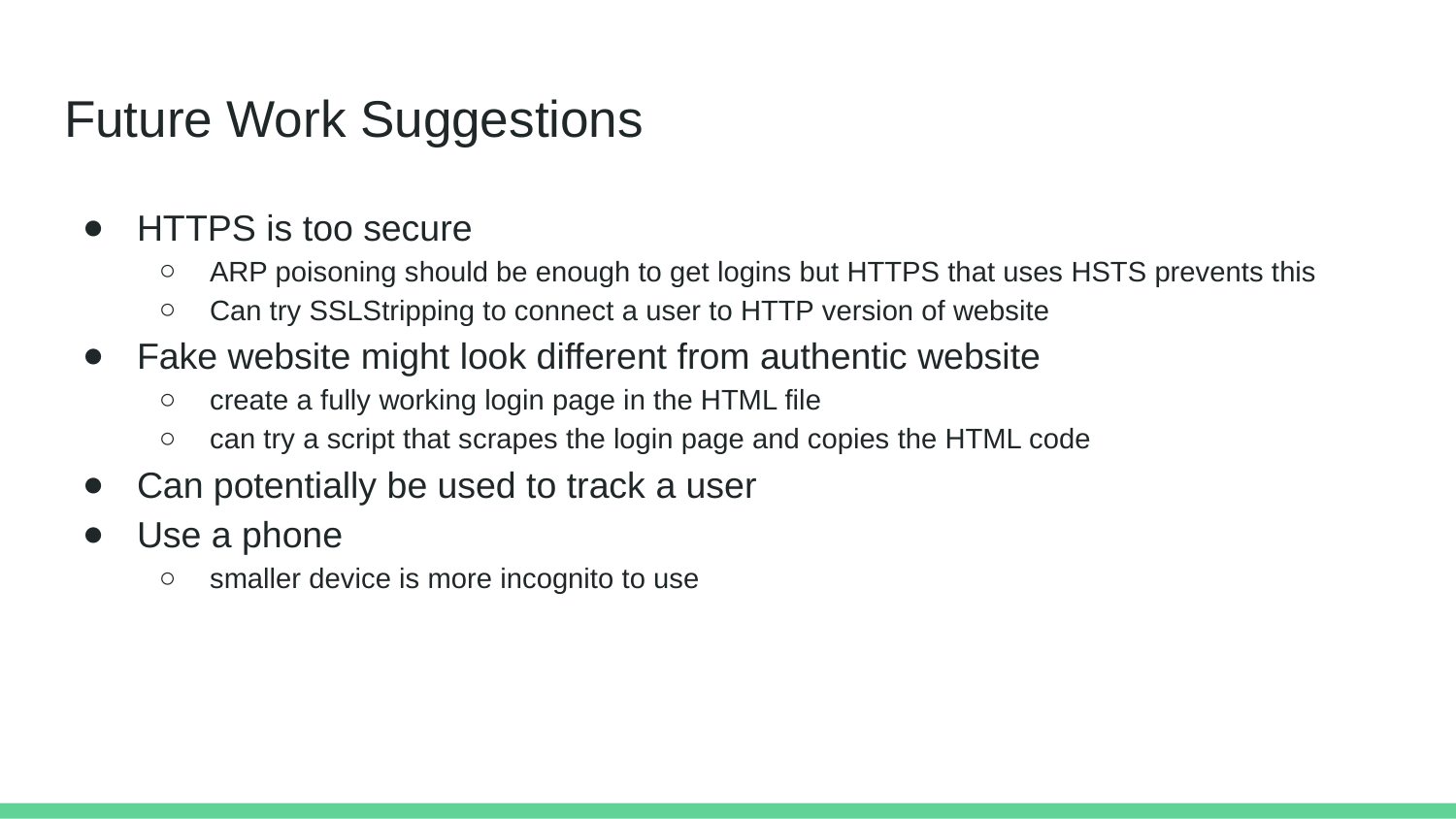

# Future Work Suggestions
HTTPS is too secure
ARP poisoning should be enough to get logins but HTTPS that uses HSTS prevents this
Can try SSLStripping to connect a user to HTTP version of website
Fake website might look different from authentic website
create a fully working login page in the HTML file
can try a script that scrapes the login page and copies the HTML code
Can potentially be used to track a user
Use a phone
smaller device is more incognito to use